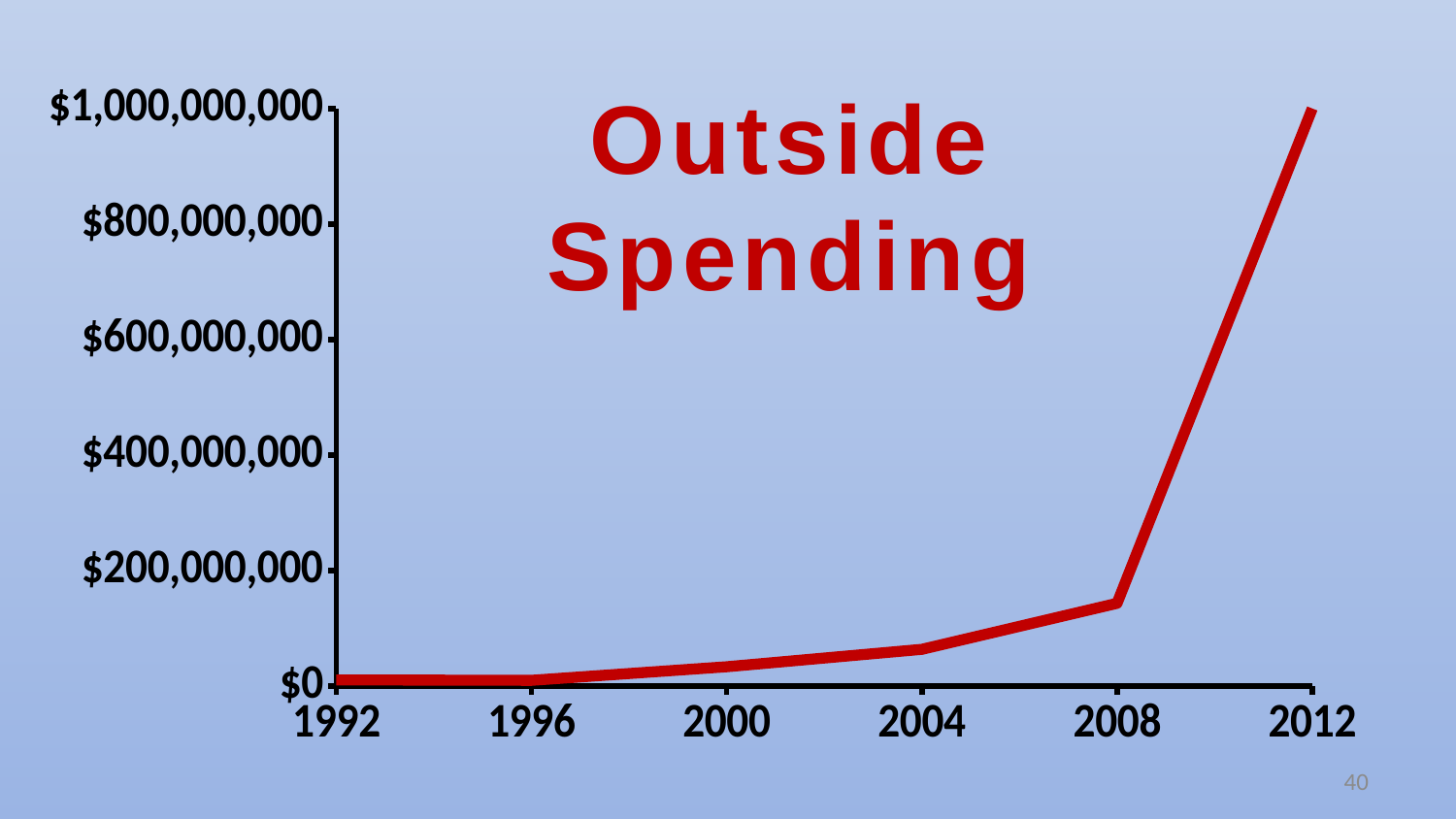

Outside
Spending

### Chart

| Category |  |
|---|---|
40